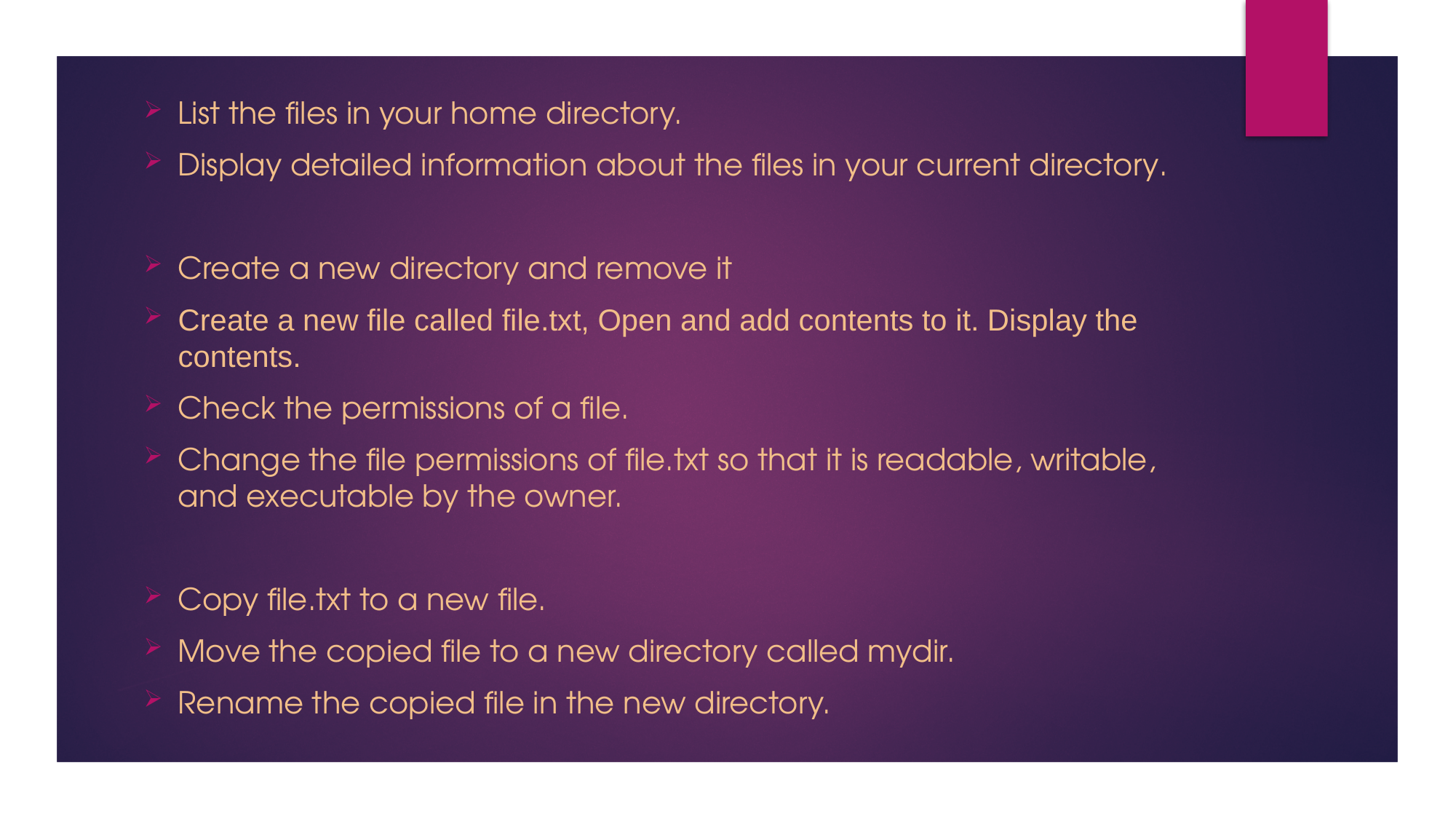

List the files in your home directory.
Display detailed information about the files in your current directory.

Create a new directory and remove it
Create a new file called file.txt, Open and add contents to it. Display the contents.
Check the permissions of a file.
Change the file permissions of file.txt so that it is readable, writable, and executable by the owner.

Copy file.txt to a new file.
Move the copied file to a new directory called mydir.
Rename the copied file in the new directory.